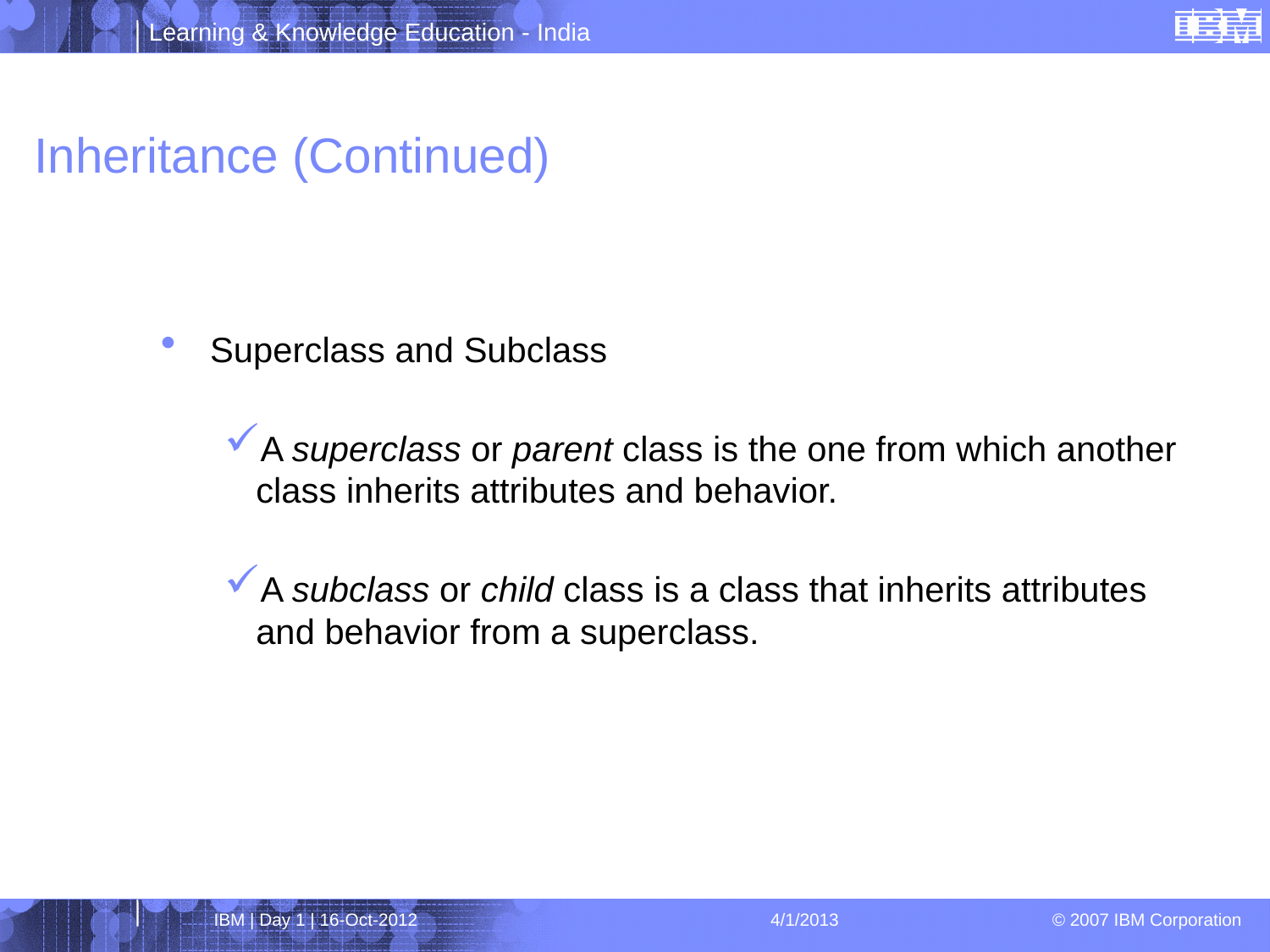

# Inheritance (Continued)

 Superclass and Subclass

A superclass or parent class is the one from which another class inherits attributes and behavior.

A subclass or child class is a class that inherits attributes and behavior from a superclass.

IBM | Day 1 | 16-Oct-2012
4/1/2013